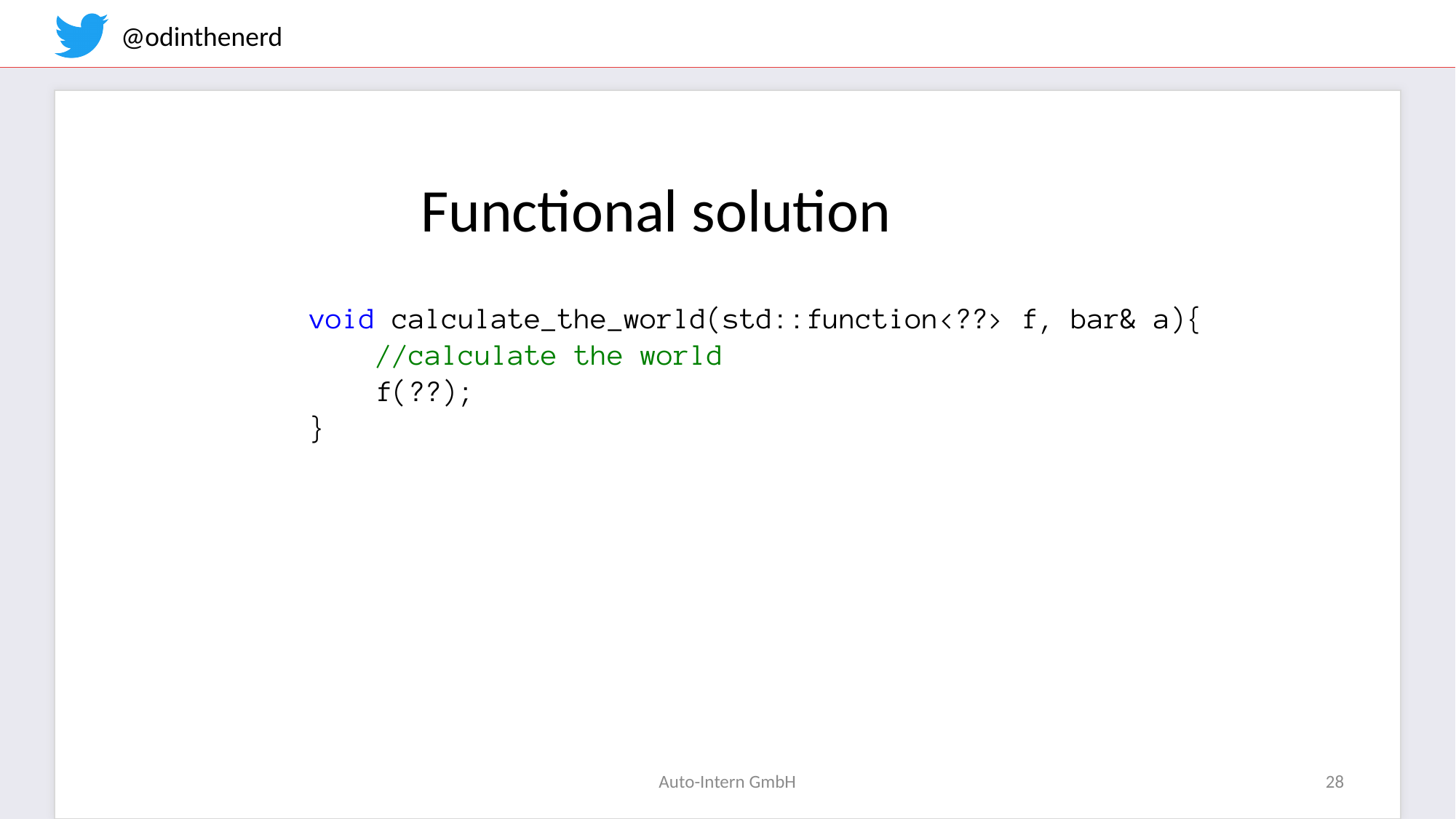

Functional solution
void calculate_the_world(std::function<??> f, bar& a){
    //calculate the world
    f(??);
}

Auto-Intern GmbH
28